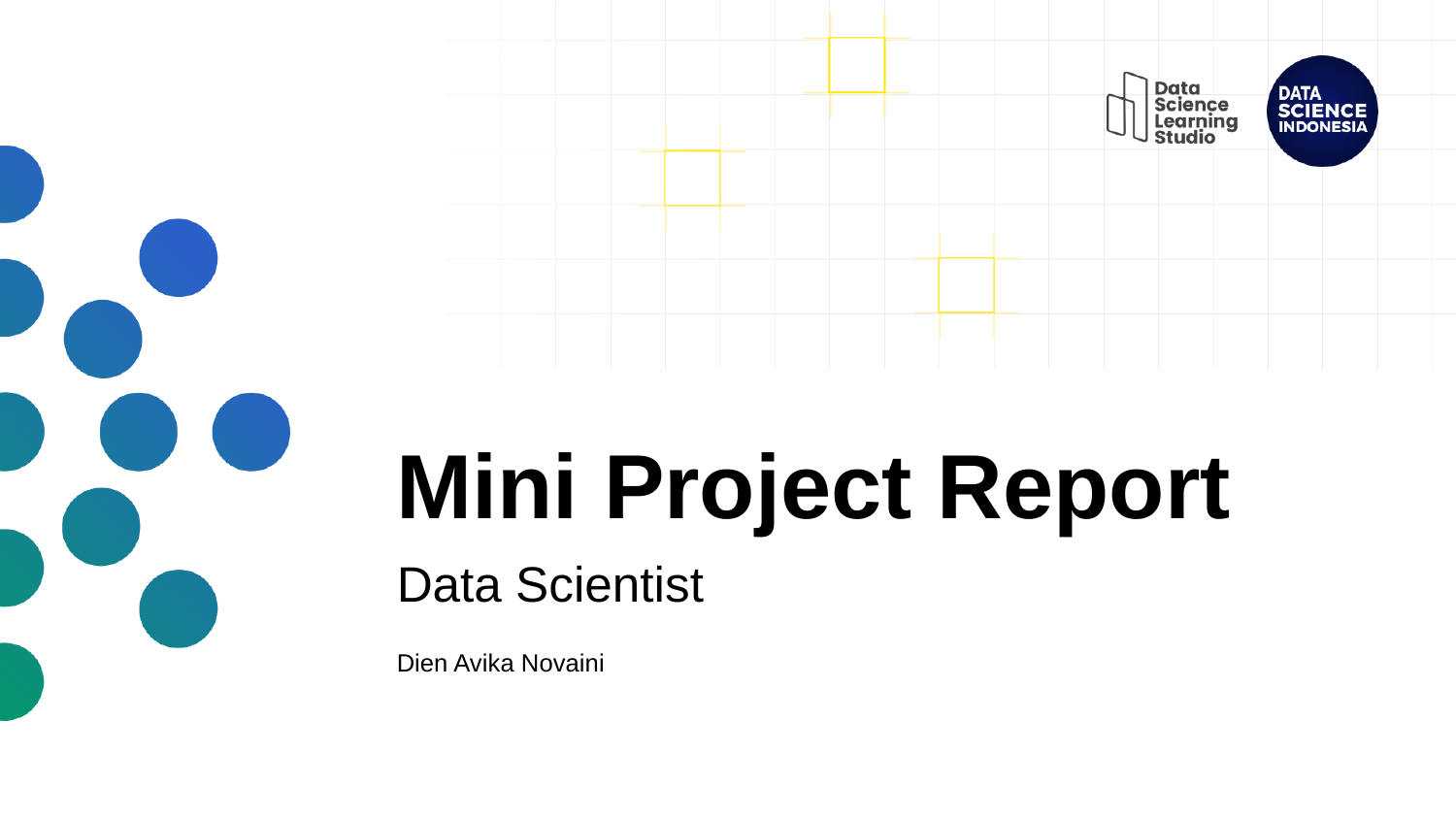

# Mini Project Report
Data Scientist

Dien Avika Novaini